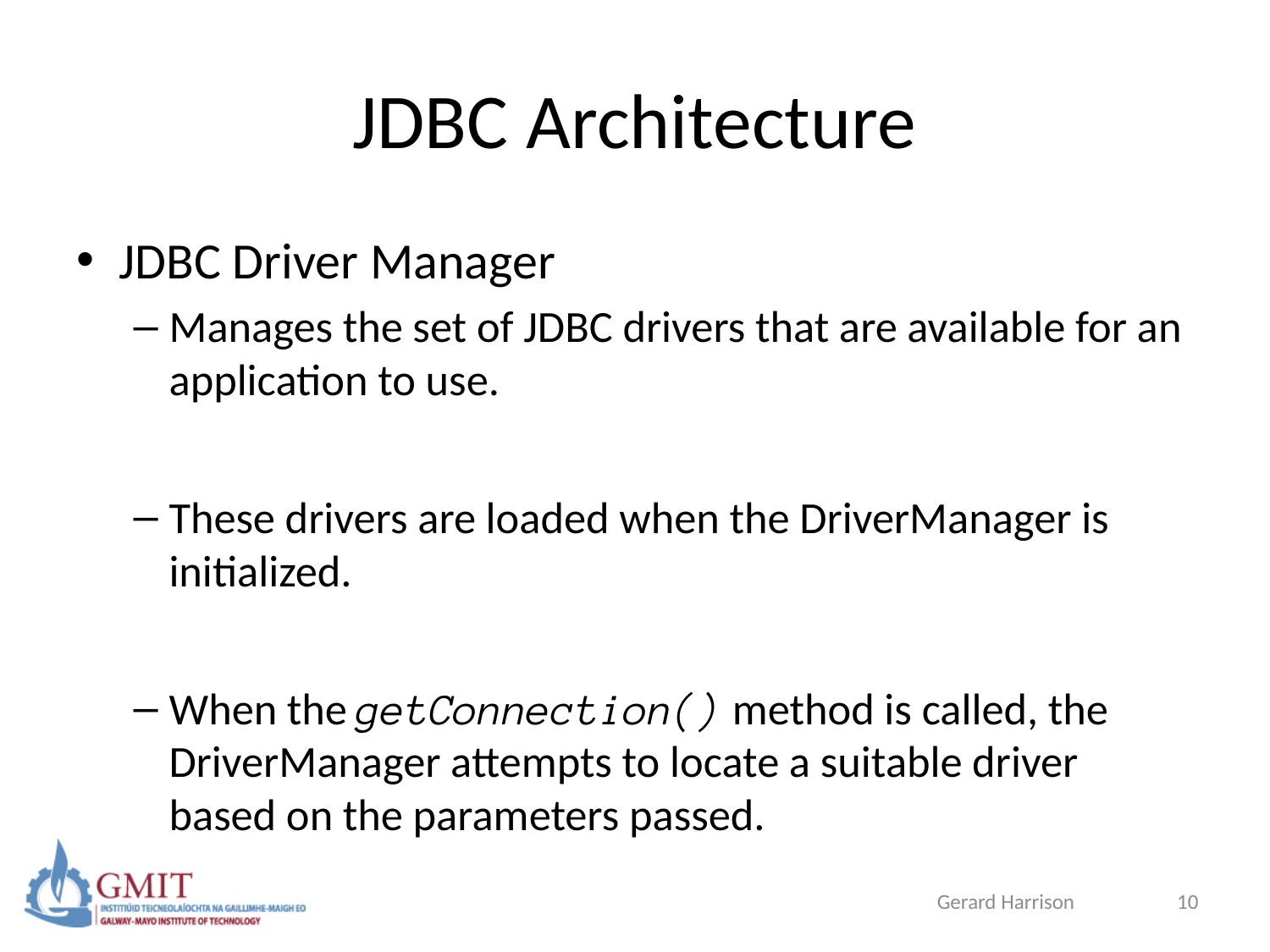

# JDBC Architecture
JDBC Driver Manager
Manages the set of JDBC drivers that are available for an application to use.

These drivers are loaded when the DriverManager is initialized.

When the getConnection() method is called, the DriverManager attempts to locate a suitable driver based on the parameters passed.
Gerard Harrison
10